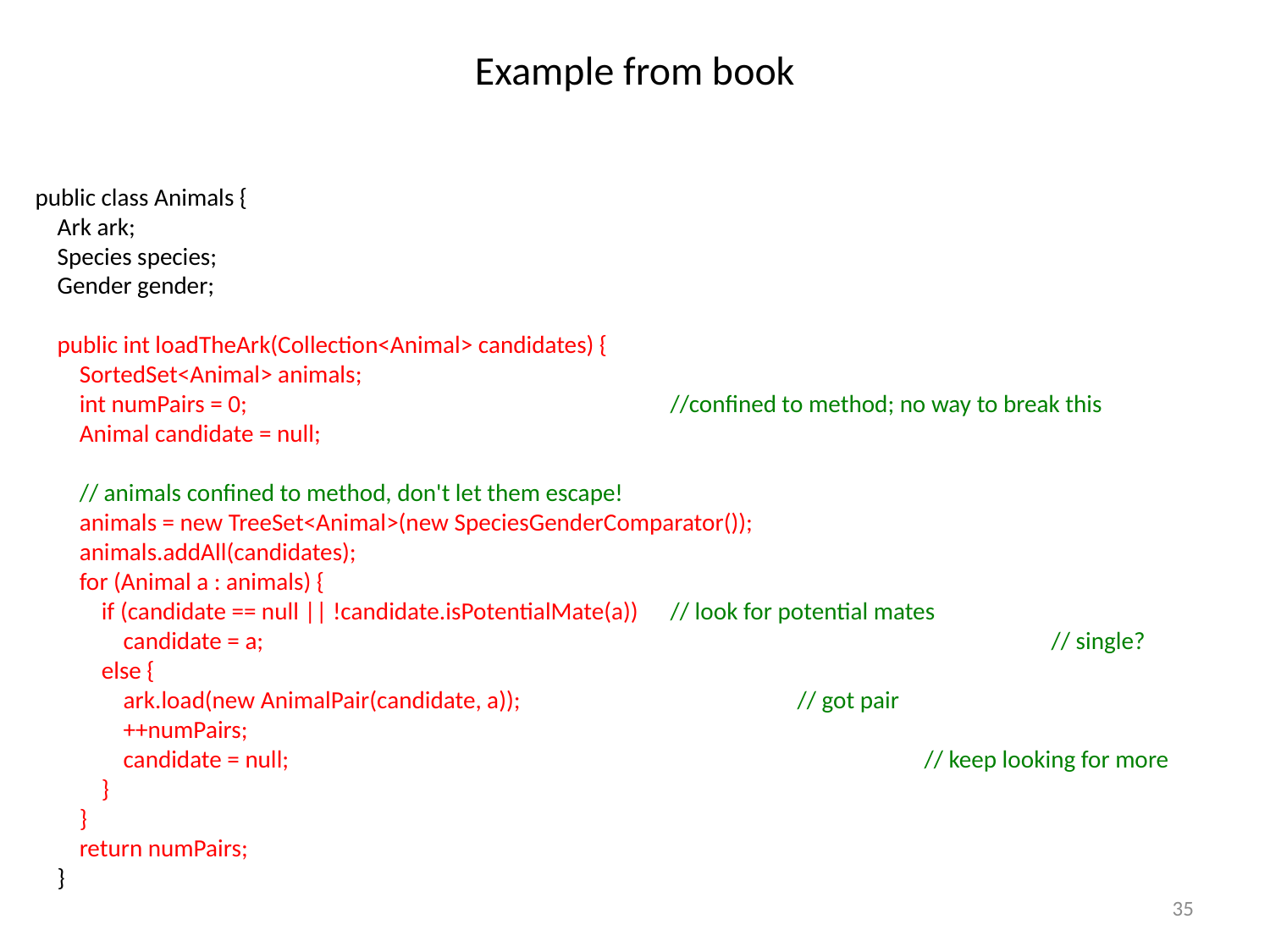

# Example from book
public class Animals {
    Ark ark;
    Species species;
    Gender gender;

    public int loadTheArk(Collection<Animal> candidates) {
        SortedSet<Animal> animals;
        int numPairs = 0;				//confined to method; no way to break this
        Animal candidate = null;

        // animals confined to method, don't let them escape!
        animals = new TreeSet<Animal>(new SpeciesGenderComparator());
        animals.addAll(candidates);
        for (Animal a : animals) {
            if (candidate == null || !candidate.isPotentialMate(a))	// look for potential mates
                candidate = a;							// single?
            else {
                ark.load(new AnimalPair(candidate, a));			// got pair
                ++numPairs;
                candidate = null;						// keep looking for more
            }
        }
        return numPairs;
    }
35